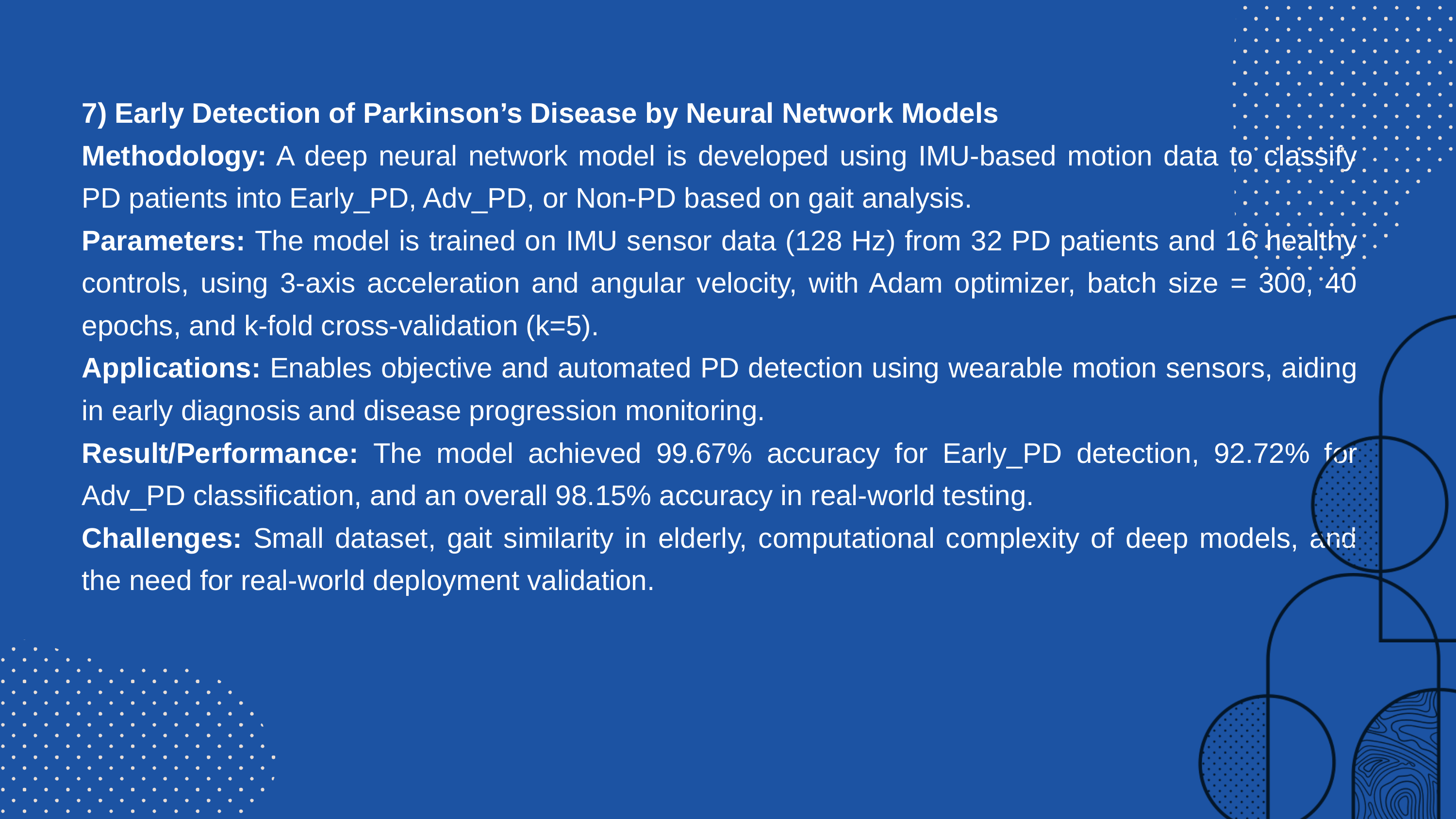

7) Early Detection of Parkinson’s Disease by Neural Network Models
Methodology: A deep neural network model is developed using IMU-based motion data to classify PD patients into Early_PD, Adv_PD, or Non-PD based on gait analysis.
Parameters: The model is trained on IMU sensor data (128 Hz) from 32 PD patients and 16 healthy controls, using 3-axis acceleration and angular velocity, with Adam optimizer, batch size = 300, 40 epochs, and k-fold cross-validation (k=5).
Applications: Enables objective and automated PD detection using wearable motion sensors, aiding in early diagnosis and disease progression monitoring.
Result/Performance: The model achieved 99.67% accuracy for Early_PD detection, 92.72% for Adv_PD classification, and an overall 98.15% accuracy in real-world testing.
Challenges: Small dataset, gait similarity in elderly, computational complexity of deep models, and the need for real-world deployment validation.